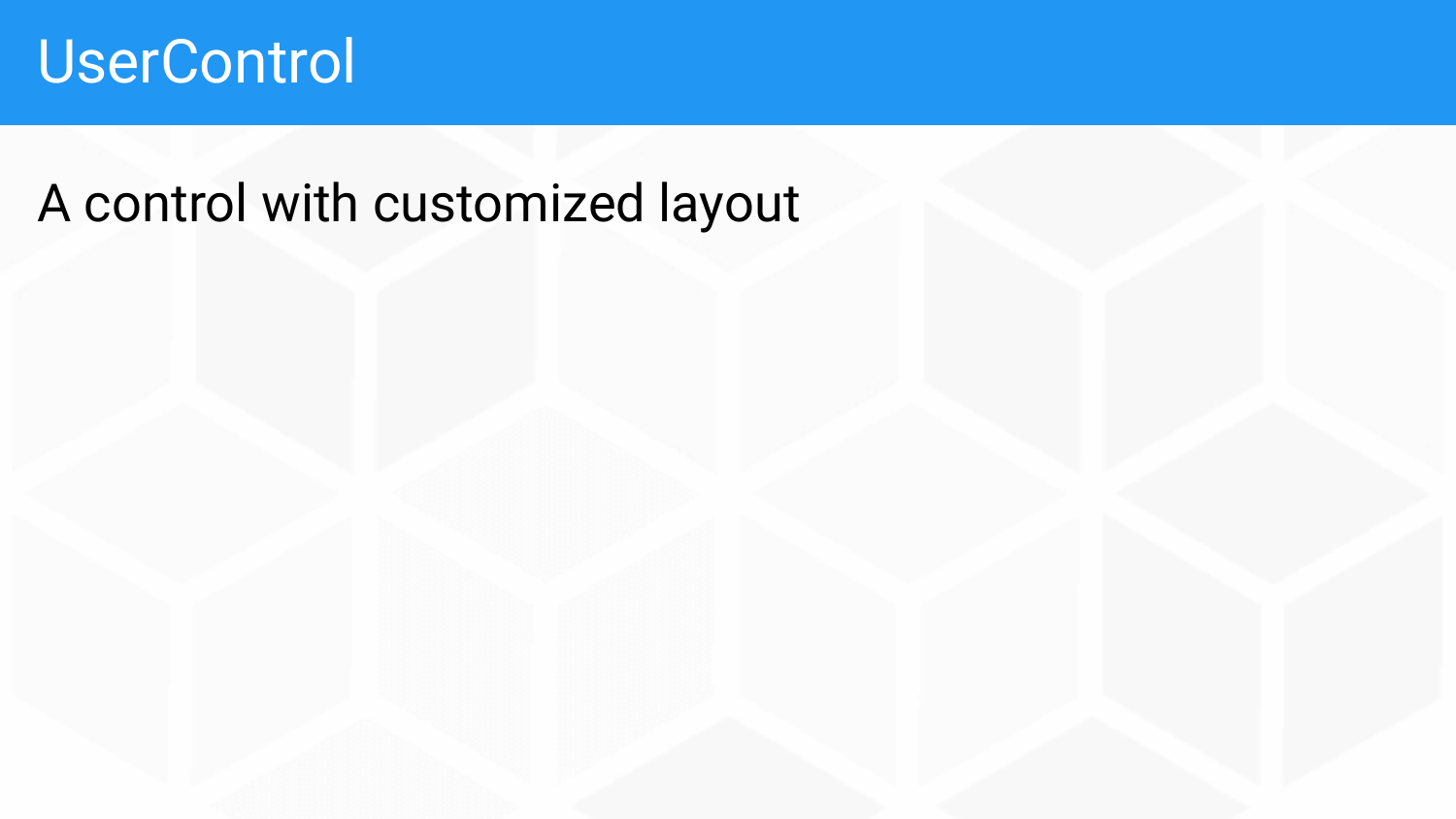

# UserControl
A control with customized layout